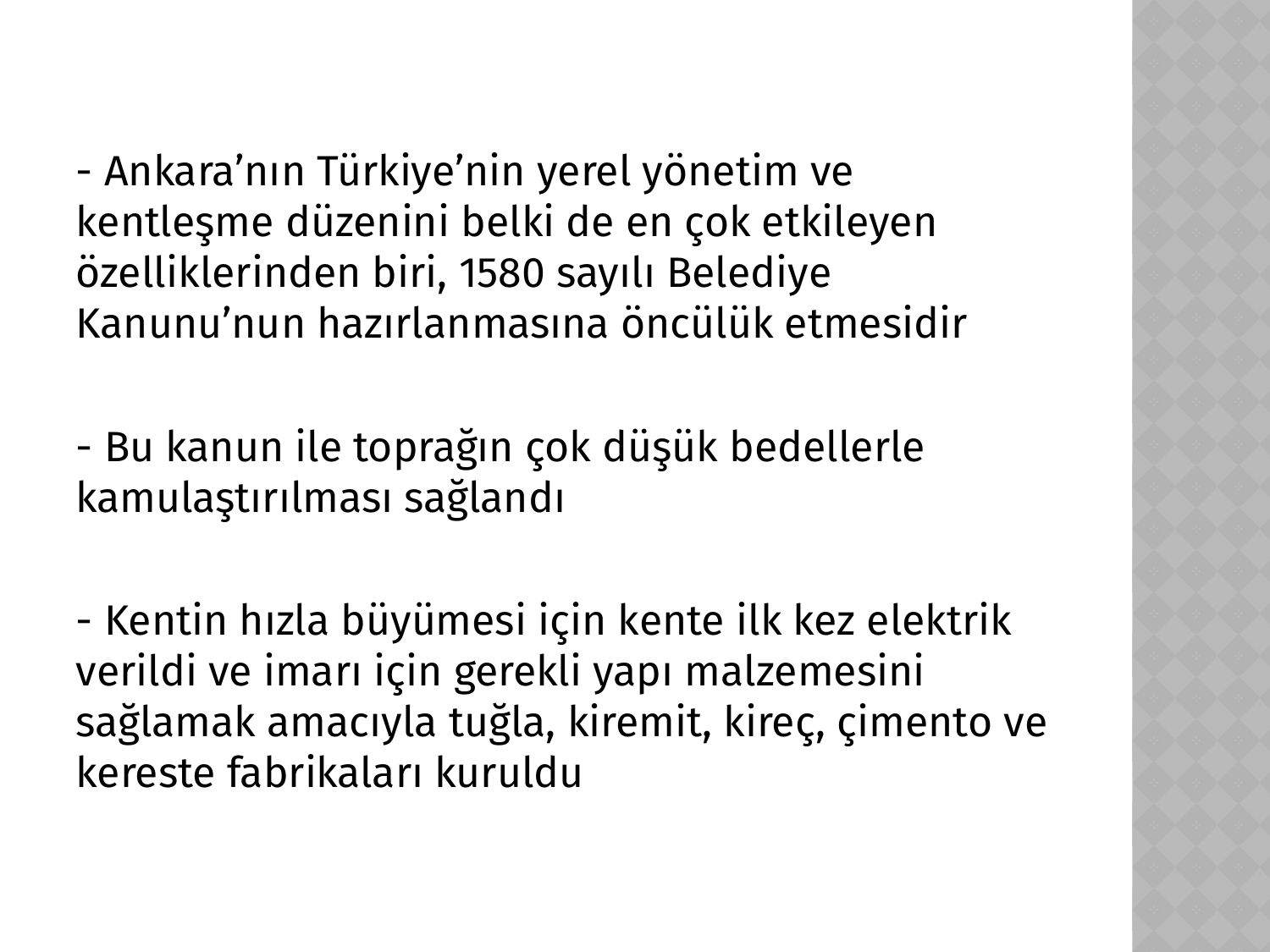

- Ankara’nın Türkiye’nin yerel yönetim ve kentleşme düzenini belki de en çok etkileyen özelliklerinden biri, 1580 sayılı Belediye Kanunu’nun hazırlanmasına öncülük etmesidir

- Bu kanun ile toprağın çok düşük bedellerle kamulaştırılması sağlandı

- Kentin hızla büyümesi için kente ilk kez elektrik verildi ve imarı için gerekli yapı malzemesini sağlamak amacıyla tuğla, kiremit, kireç, çimento ve kereste fabrikaları kuruldu